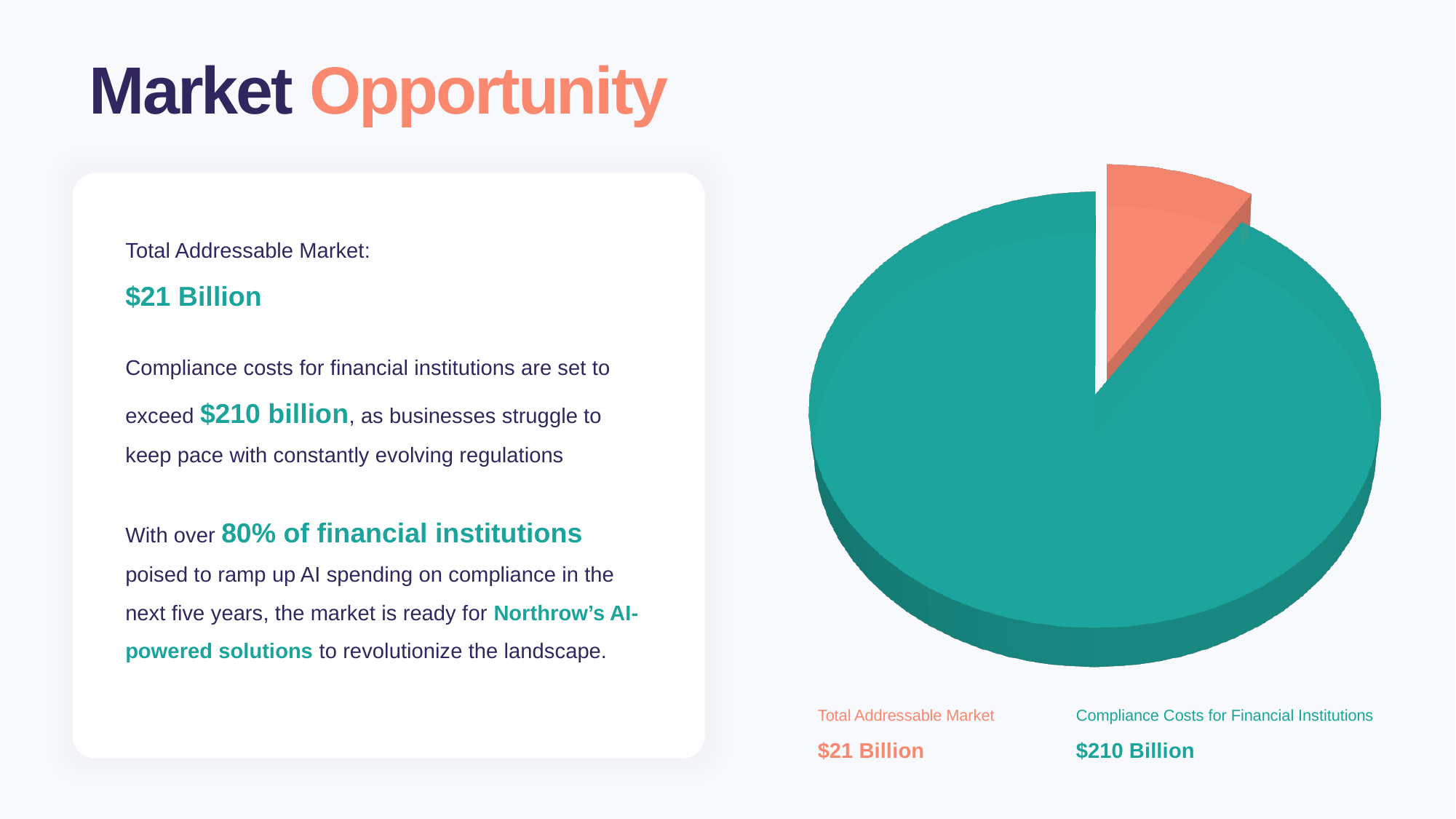

Market Opportunity

[unsupported chart]

Total Addressable Market:
$21 Billion
Compliance costs for financial institutions are set to exceed $210 billion, as businesses struggle to keep pace with constantly evolving regulations
With over 80% of financial institutions poised to ramp up AI spending on compliance in the next five years, the market is ready for Northrow’s AI-powered solutions to revolutionize the landscape.
Total Addressable Market
$21 Billion
Compliance Costs for Financial Institutions
$210 Billion